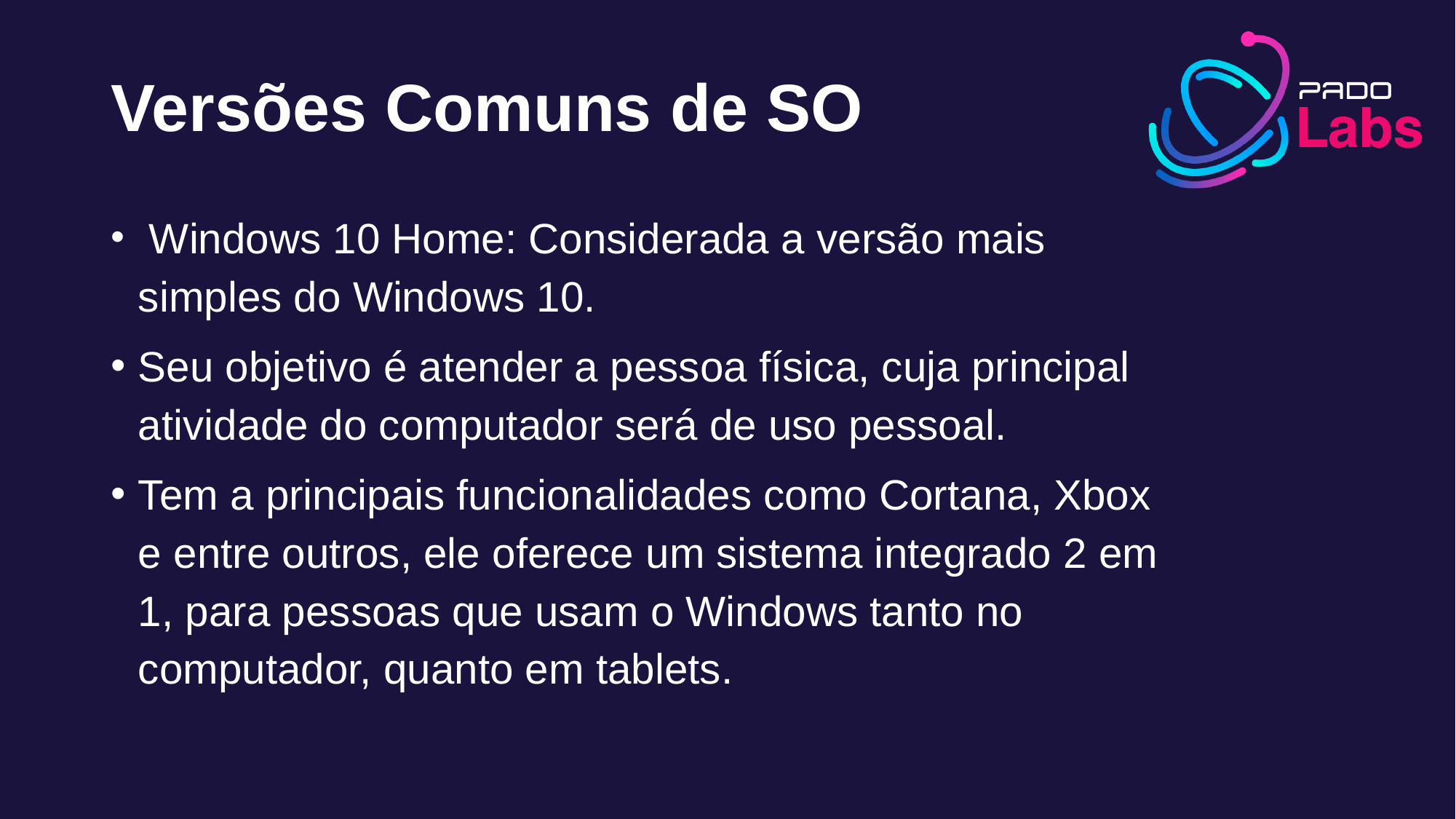

# Versões Comuns de SO
 Windows 10 Home: Considerada a versão mais simples do Windows 10.
Seu objetivo é atender a pessoa física, cuja principal atividade do computador será de uso pessoal.
Tem a principais funcionalidades como Cortana, Xbox e entre outros, ele oferece um sistema integrado 2 em 1, para pessoas que usam o Windows tanto no computador, quanto em tablets.